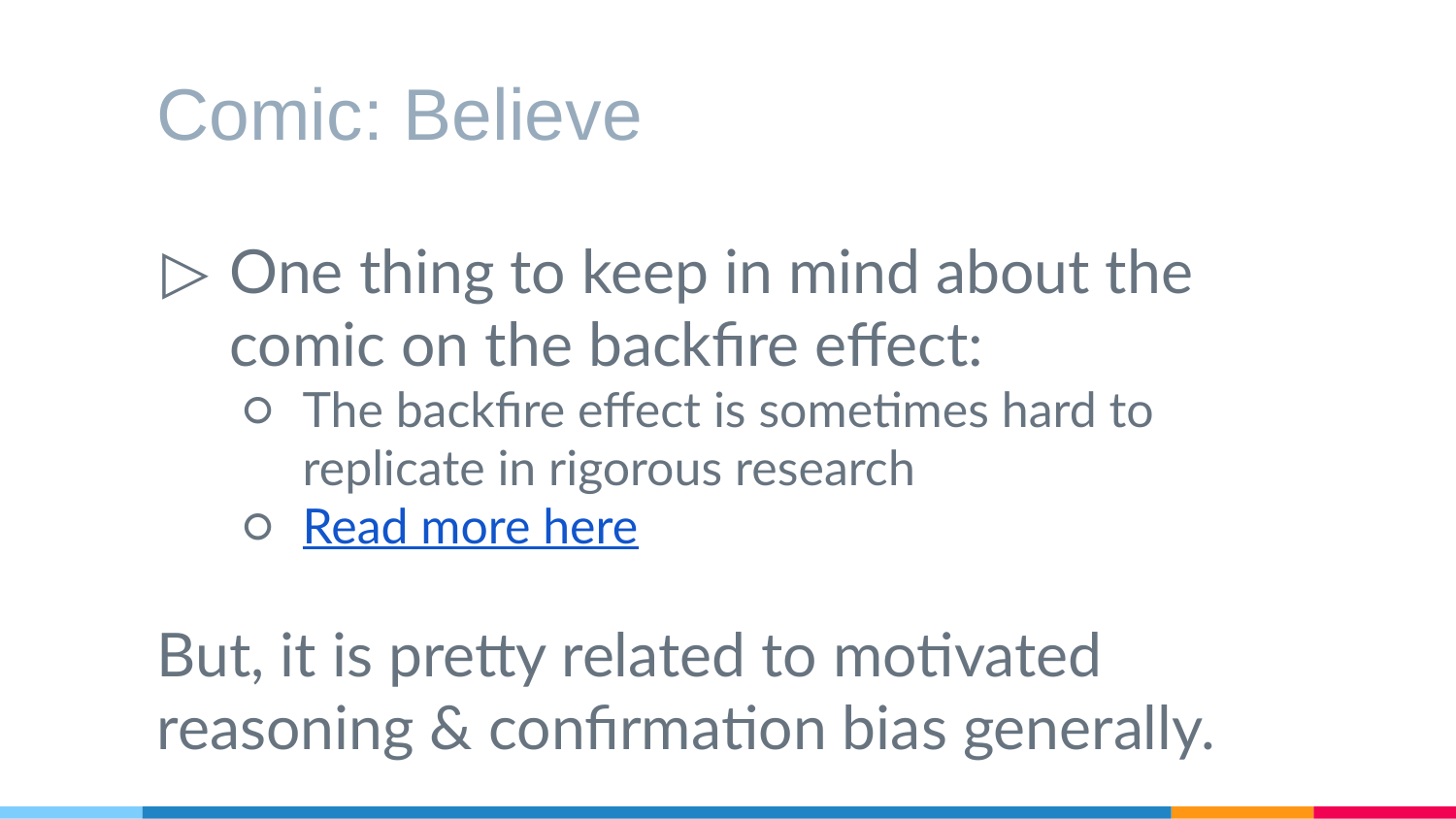

# Comic: Believe
One thing to keep in mind about the comic on the backfire effect:
The backfire effect is sometimes hard to replicate in rigorous research
Read more here

But, it is pretty related to motivated reasoning & confirmation bias generally.